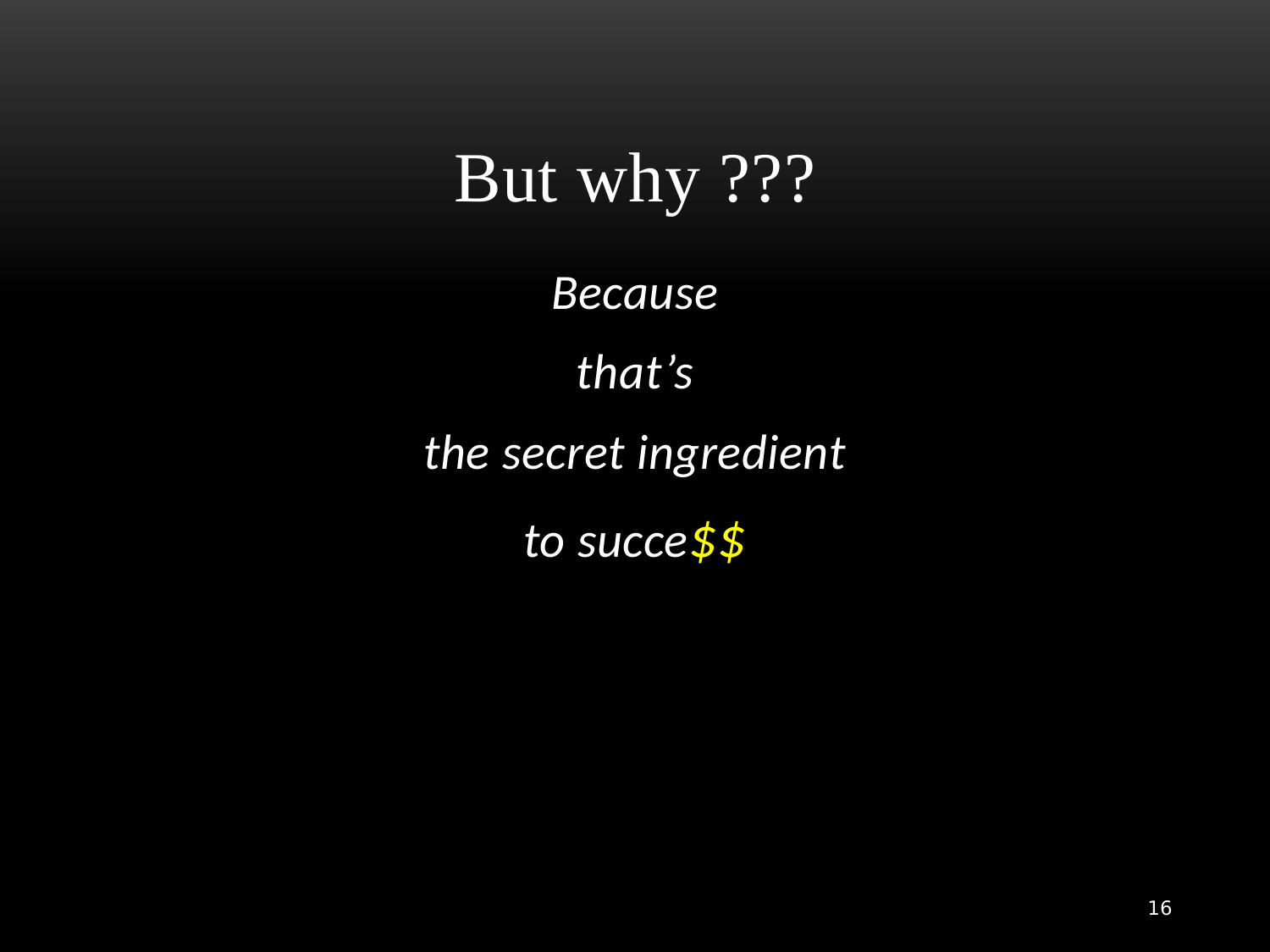

# But why ???
Because
that’s
the secret ingredient
to succe$$

16